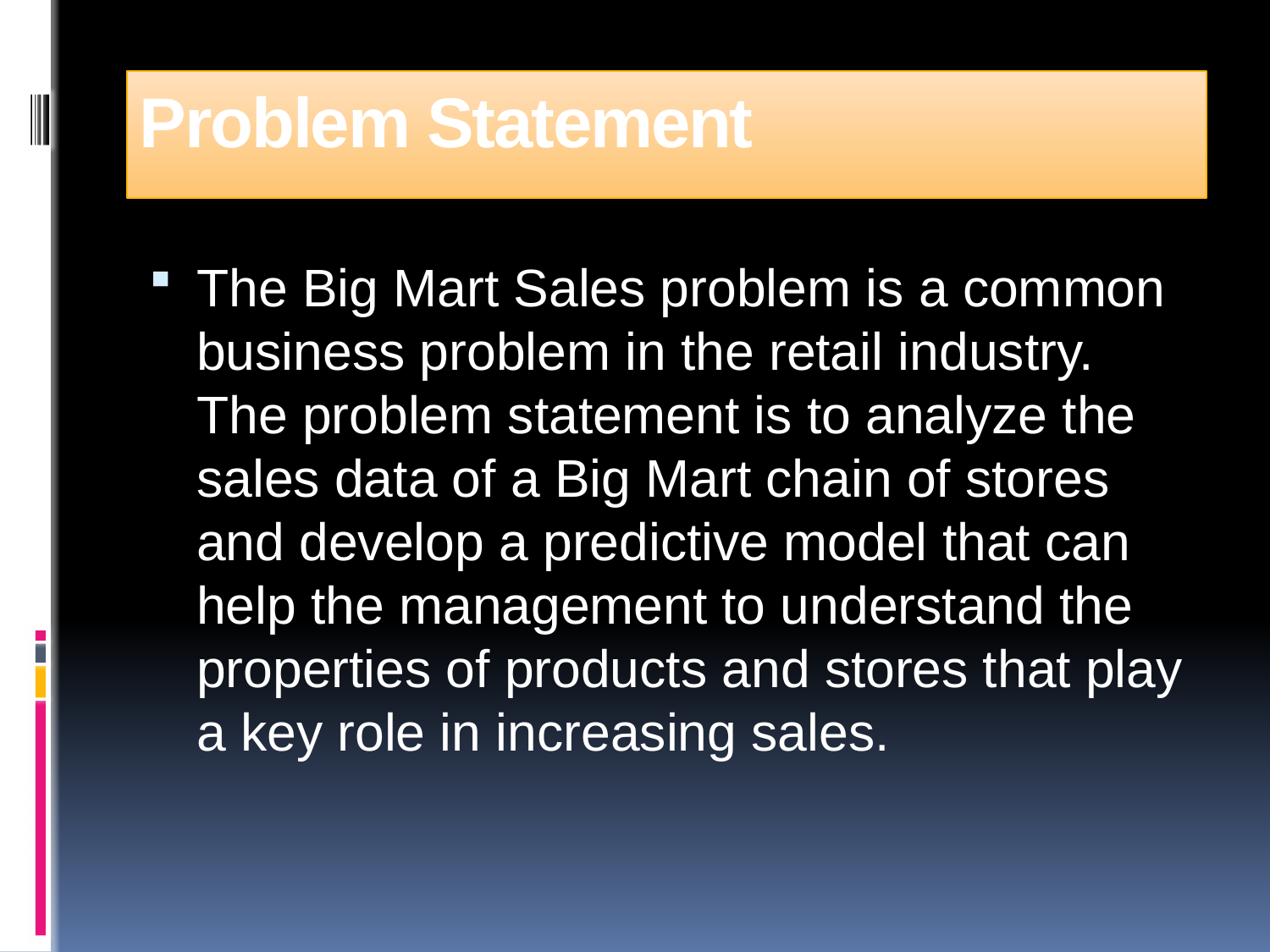

# Problem Statement
The Big Mart Sales problem is a common business problem in the retail industry. The problem statement is to analyze the sales data of a Big Mart chain of stores and develop a predictive model that can help the management to understand the properties of products and stores that play a key role in increasing sales.